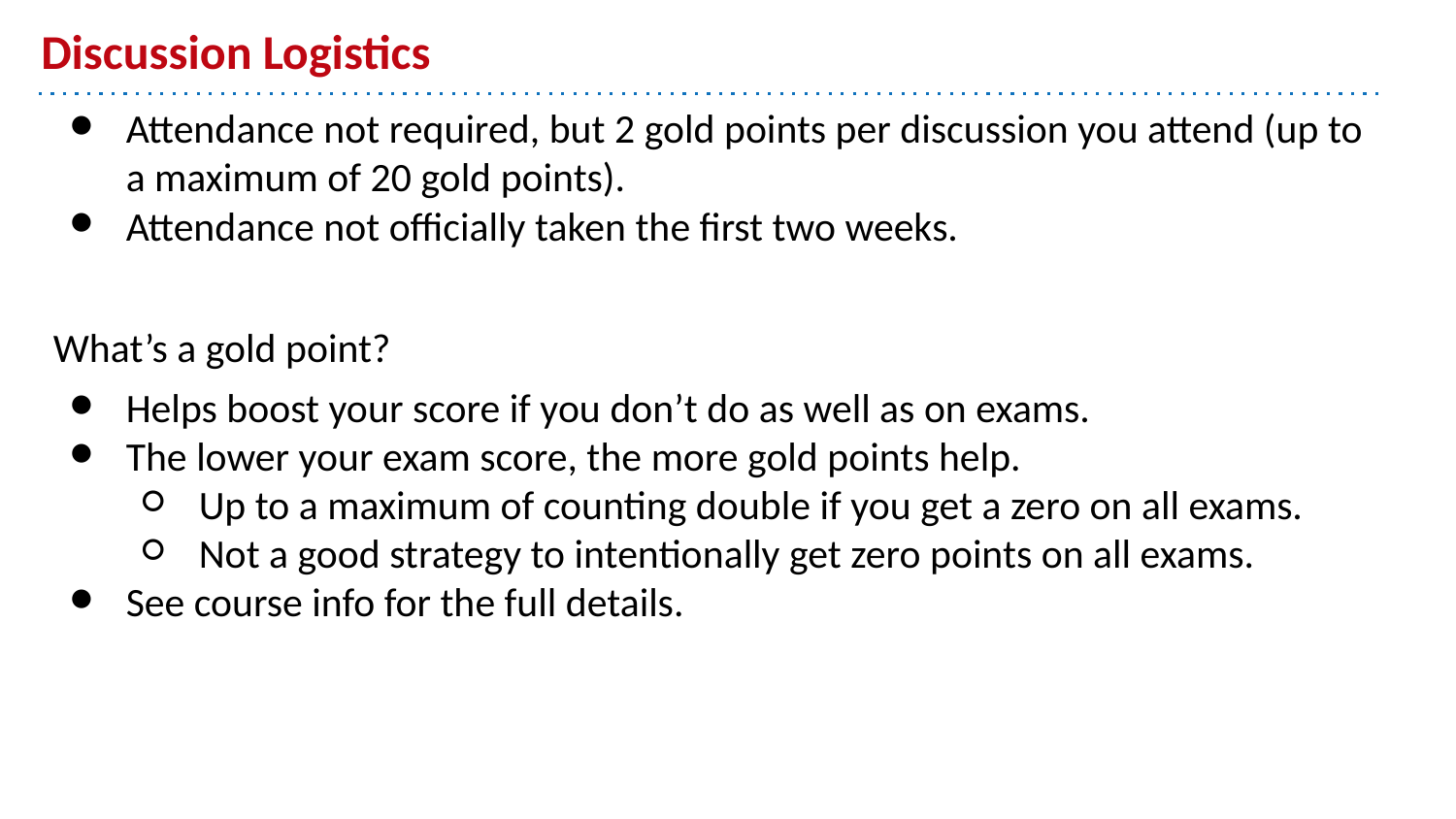

# Discussion Logistics
Attendance not required, but 2 gold points per discussion you attend (up to a maximum of 20 gold points).
Attendance not officially taken the first two weeks.

What’s a gold point?
Helps boost your score if you don’t do as well as on exams.
The lower your exam score, the more gold points help.
Up to a maximum of counting double if you get a zero on all exams.
Not a good strategy to intentionally get zero points on all exams.
See course info for the full details.